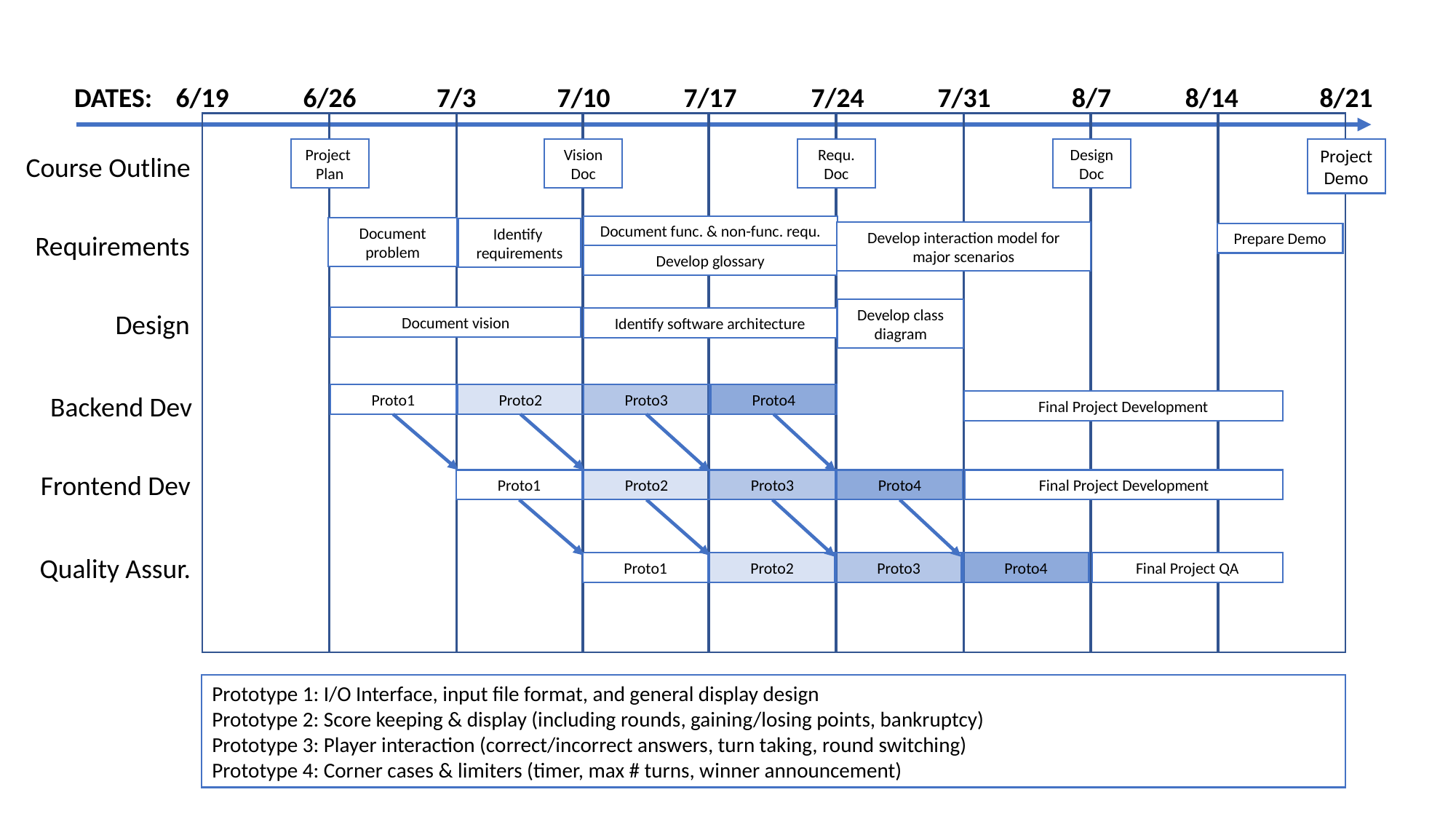

DATES:
6/19
6/26
7/3
7/10
7/17
7/24
7/31
8/7
8/14
8/21

Requ.
Doc
Design
Doc
Project
Demo
Project
Plan
Vision
Doc
Course Outline
Document func. & non-func. requ.
Document problem
Identify
requirements
Develop interaction model for major scenarios
Requirements
Prepare Demo
Develop glossary
Develop class diagram
Design
Document vision
Identify software architecture
Backend Dev
Proto1
Proto2
Proto3
Proto4
Final Project Development
Frontend Dev
Proto1
Proto2
Proto3
Proto4
Final Project Development
Quality Assur.
Proto1
Proto2
Proto3
Proto4
Final Project QA
Prototype 1: I/O Interface, input file format, and general display design
Prototype 2: Score keeping & display (including rounds, gaining/losing points, bankruptcy)
Prototype 3: Player interaction (correct/incorrect answers, turn taking, round switching)
Prototype 4: Corner cases & limiters (timer, max # turns, winner announcement)